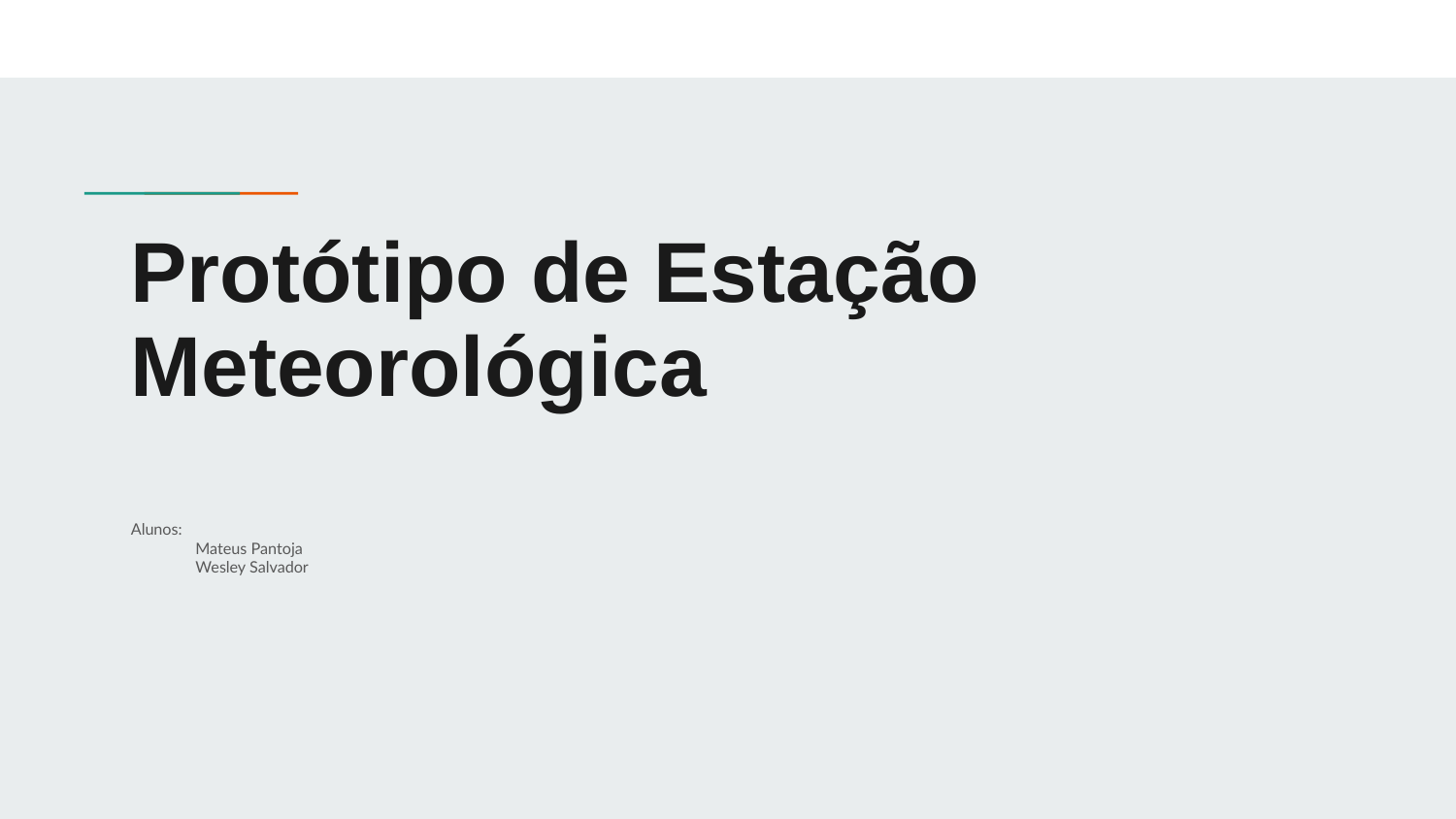

# Protótipo de Estação Meteorológica
Alunos:
Mateus Pantoja
Wesley Salvador